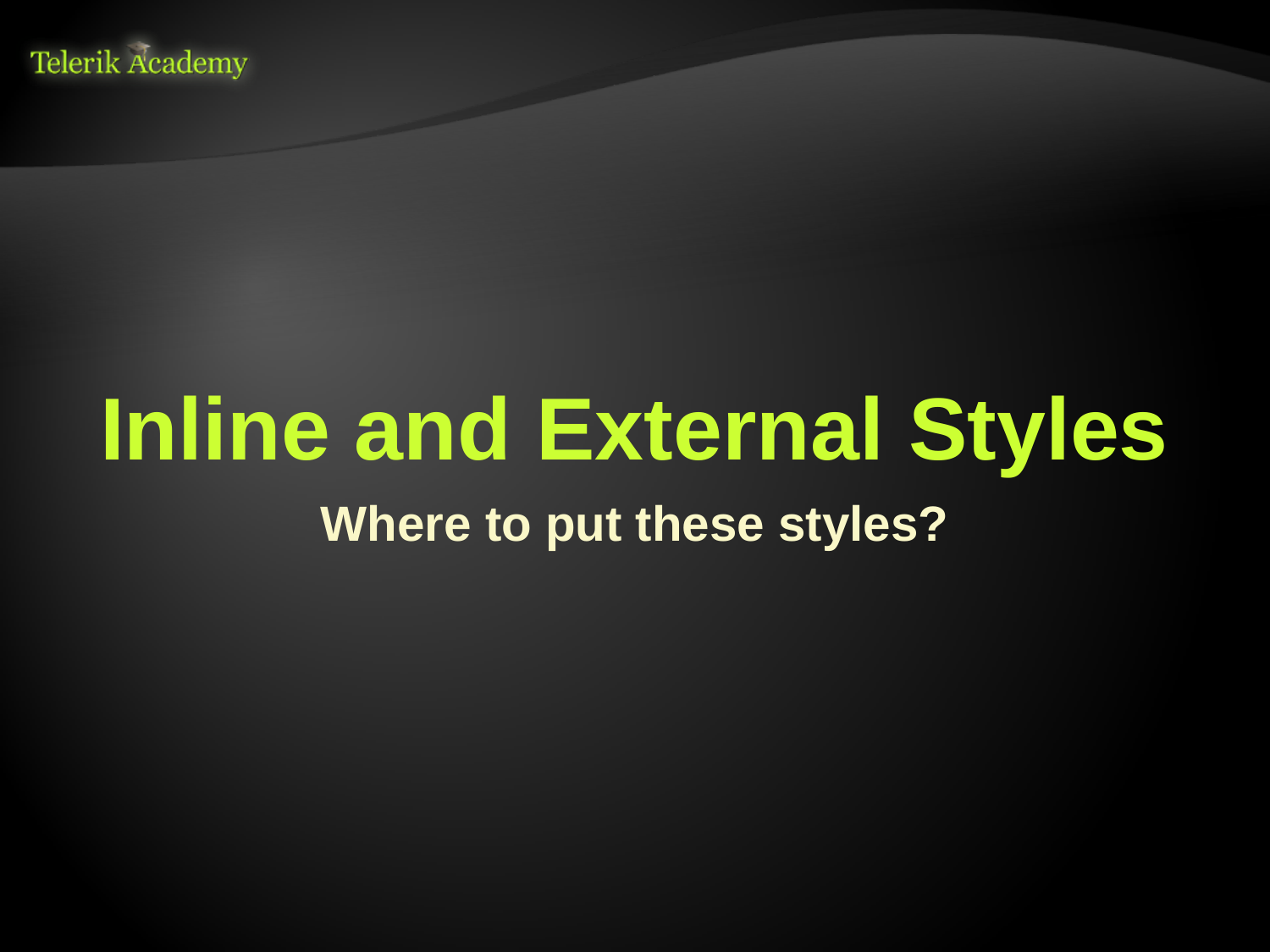

# Inline and External Styles
Where to put these styles?